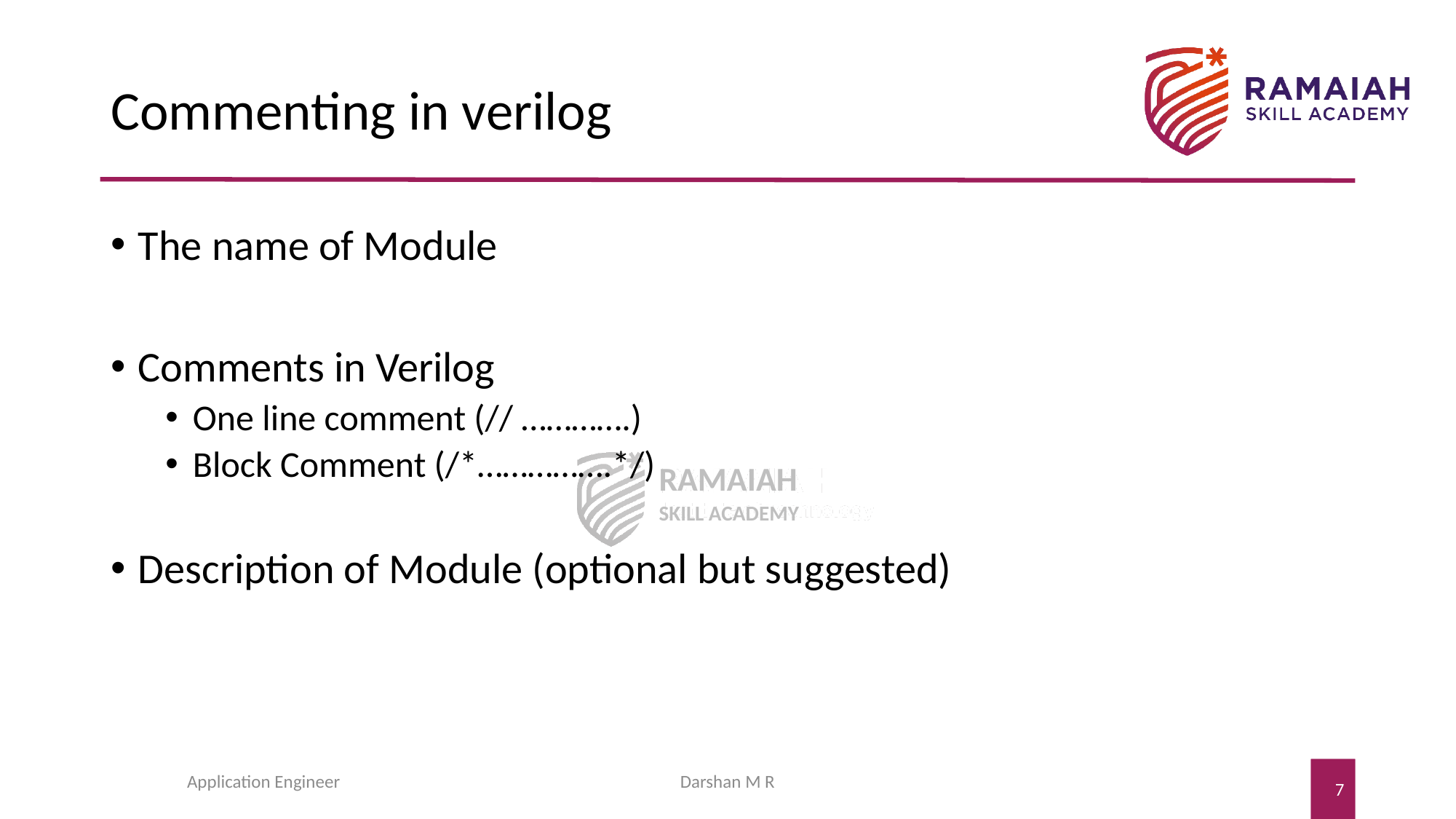

# Commenting in verilog
The name of Module

Comments in Verilog
One line comment (// ………….)
Block Comment (/*…………….*/)

Description of Module (optional but suggested)
Application Engineer
Darshan M R